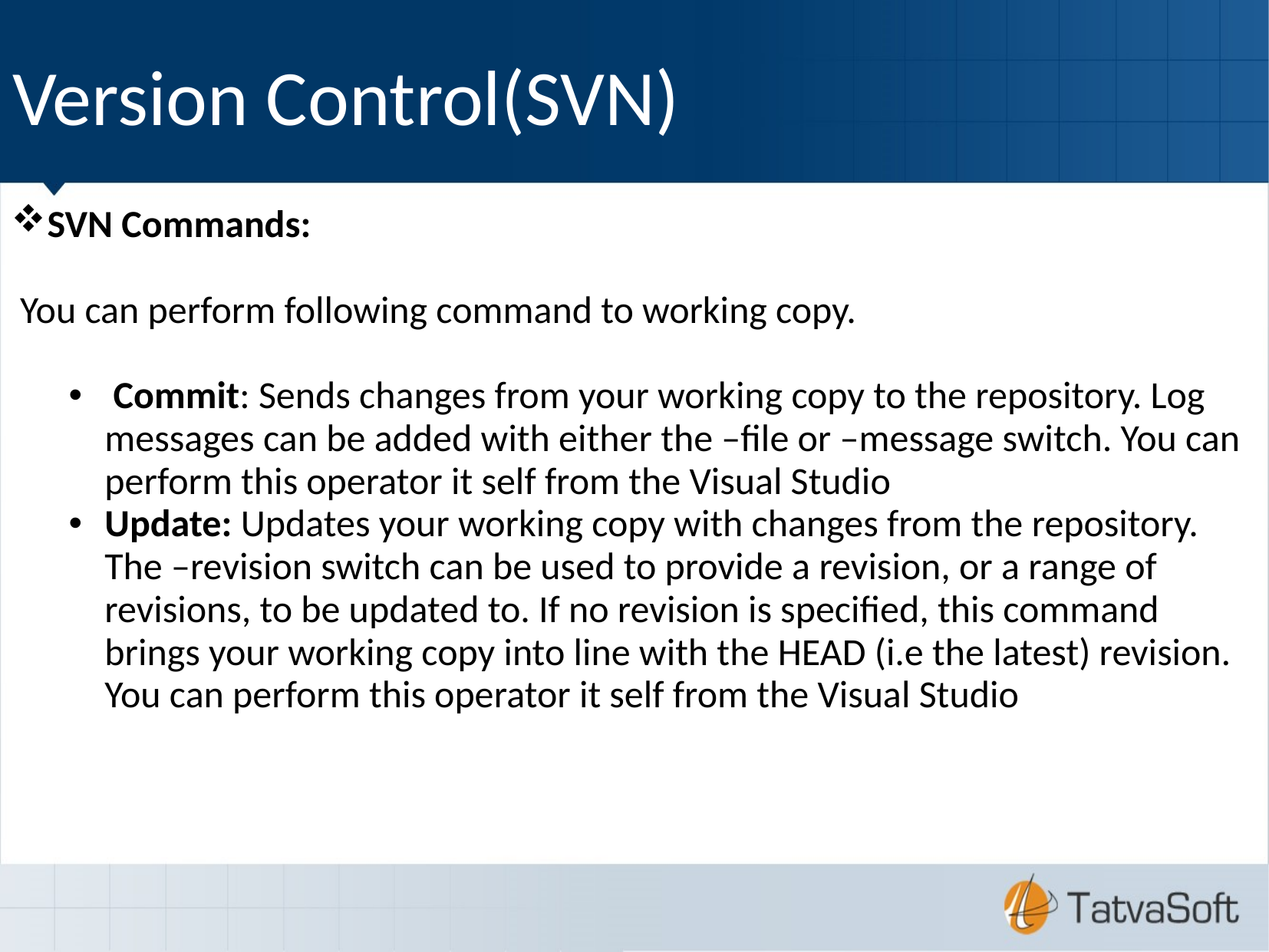

Version Control(SVN)
SVN Commands:

 You can perform following command to working copy.

 Commit: Sends changes from your working copy to the repository. Log messages can be added with either the –file or –message switch. You can perform this operator it self from the Visual Studio
Update: Updates your working copy with changes from the repository. The –revision switch can be used to provide a revision, or a range of revisions, to be updated to. If no revision is specified, this command brings your working copy into line with the HEAD (i.e the latest) revision. You can perform this operator it self from the Visual Studio